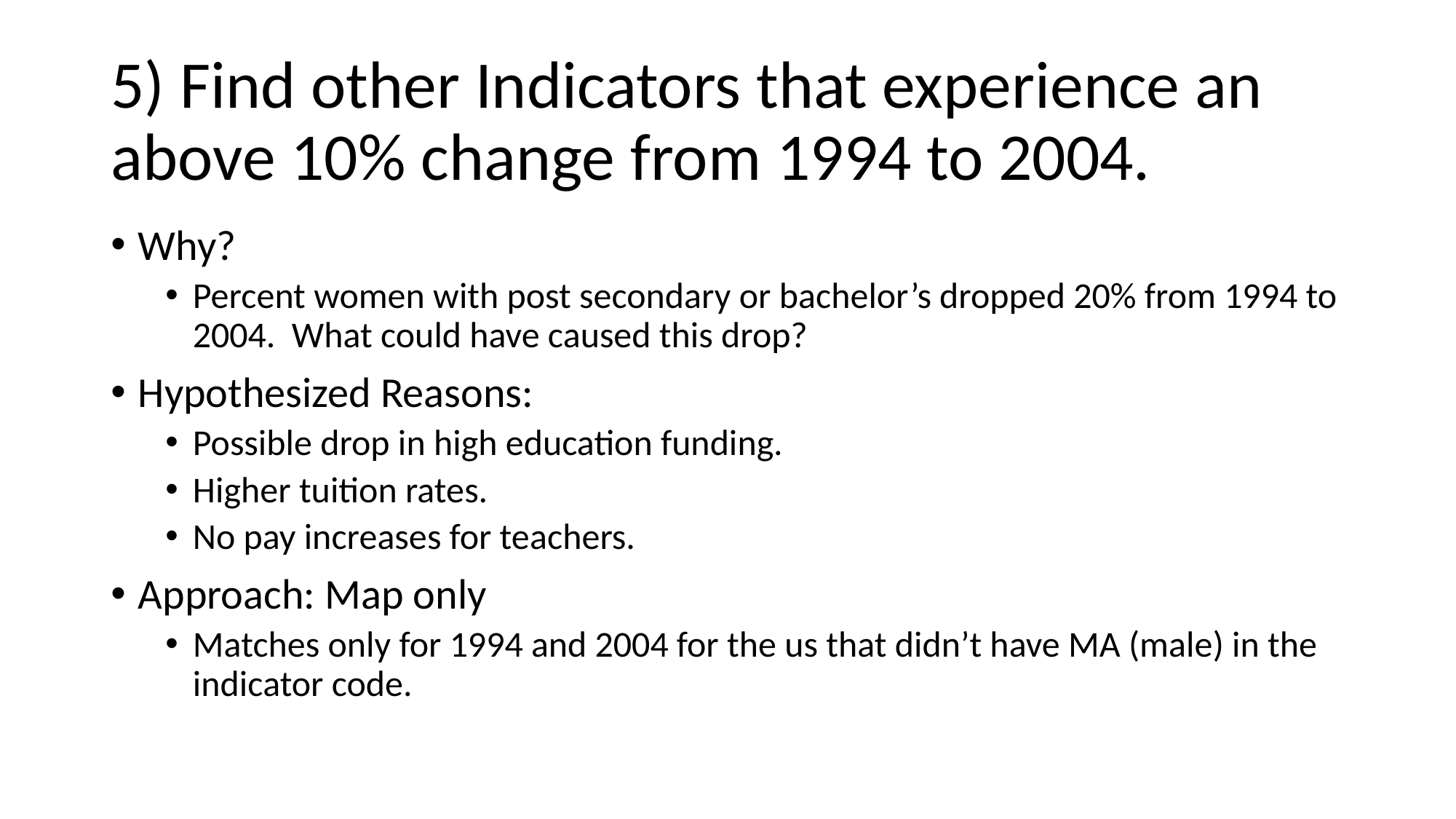

# 5) Find other Indicators that experience an above 10% change from 1994 to 2004.
Why?
Percent women with post secondary or bachelor’s dropped 20% from 1994 to 2004.  What could have caused this drop?
Hypothesized Reasons:
Possible drop in high education funding.
Higher tuition rates.
No pay increases for teachers.
Approach: Map only
Matches only for 1994 and 2004 for the us that didn’t have MA (male) in the indicator code.